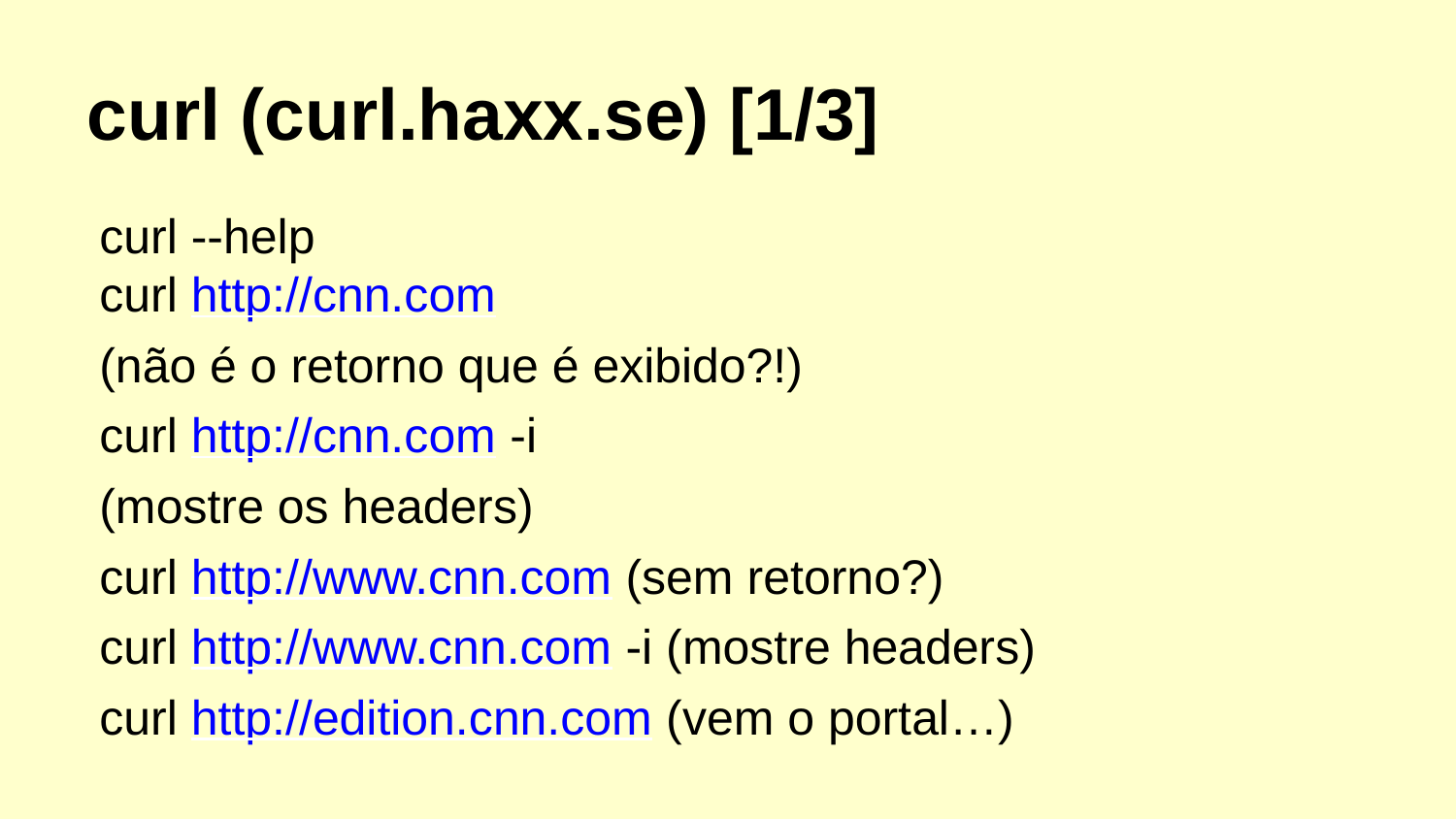

curl (curl.haxx.se) [1/3]
curl --help
curl http://cnn.com
(não é o retorno que é exibido?!)
curl http://cnn.com -i
(mostre os headers)
curl http://www.cnn.com (sem retorno?)
curl http://www.cnn.com -i (mostre headers)
curl http://edition.cnn.com (vem o portal…)